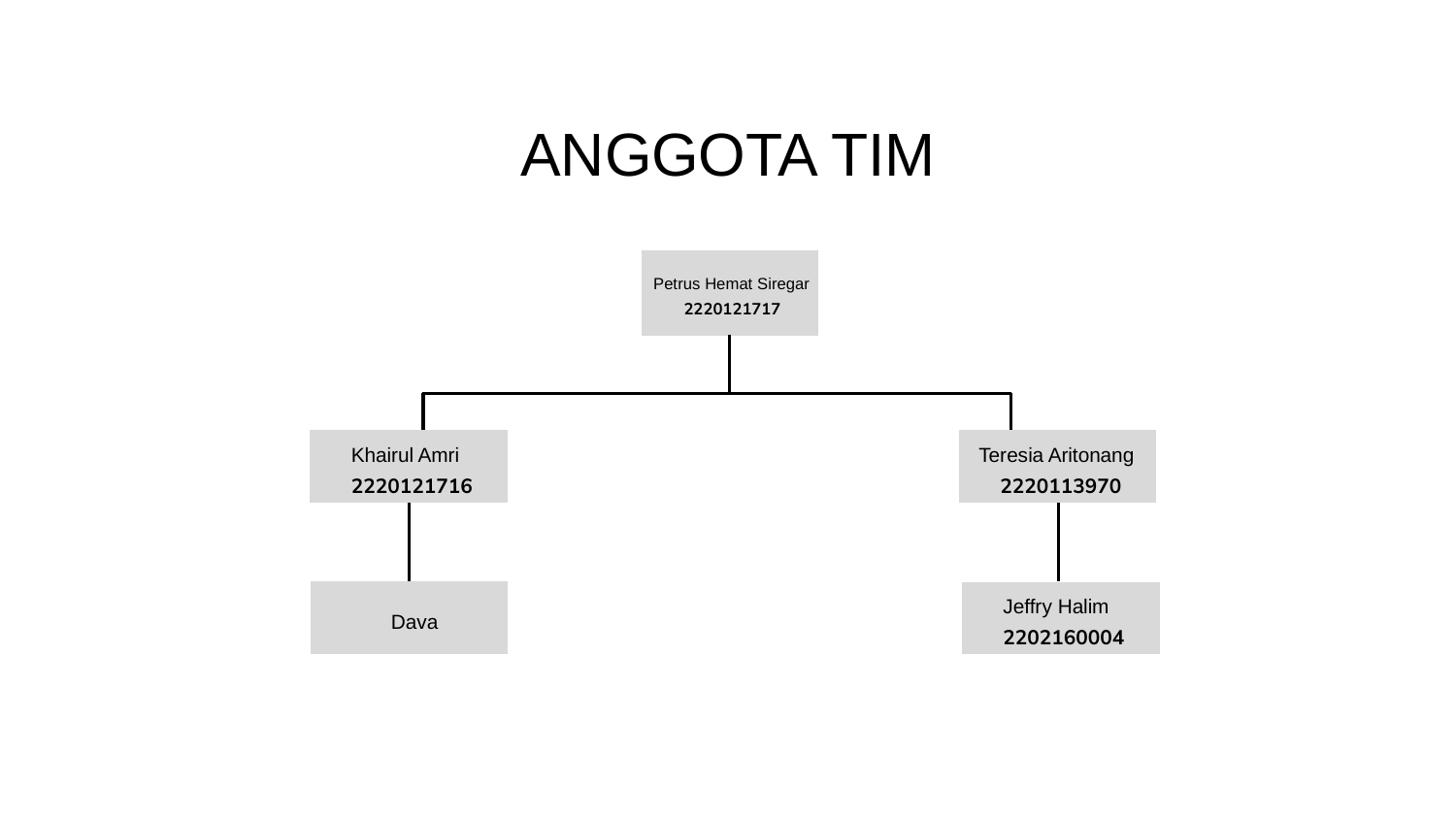

ANGGOTA TIM

Petrus Hemat Siregar
       2220121717
Khairul Amri
2220121716

Teresia Aritonang
    2220113970

Jeffry Halim
2202160004
Dava